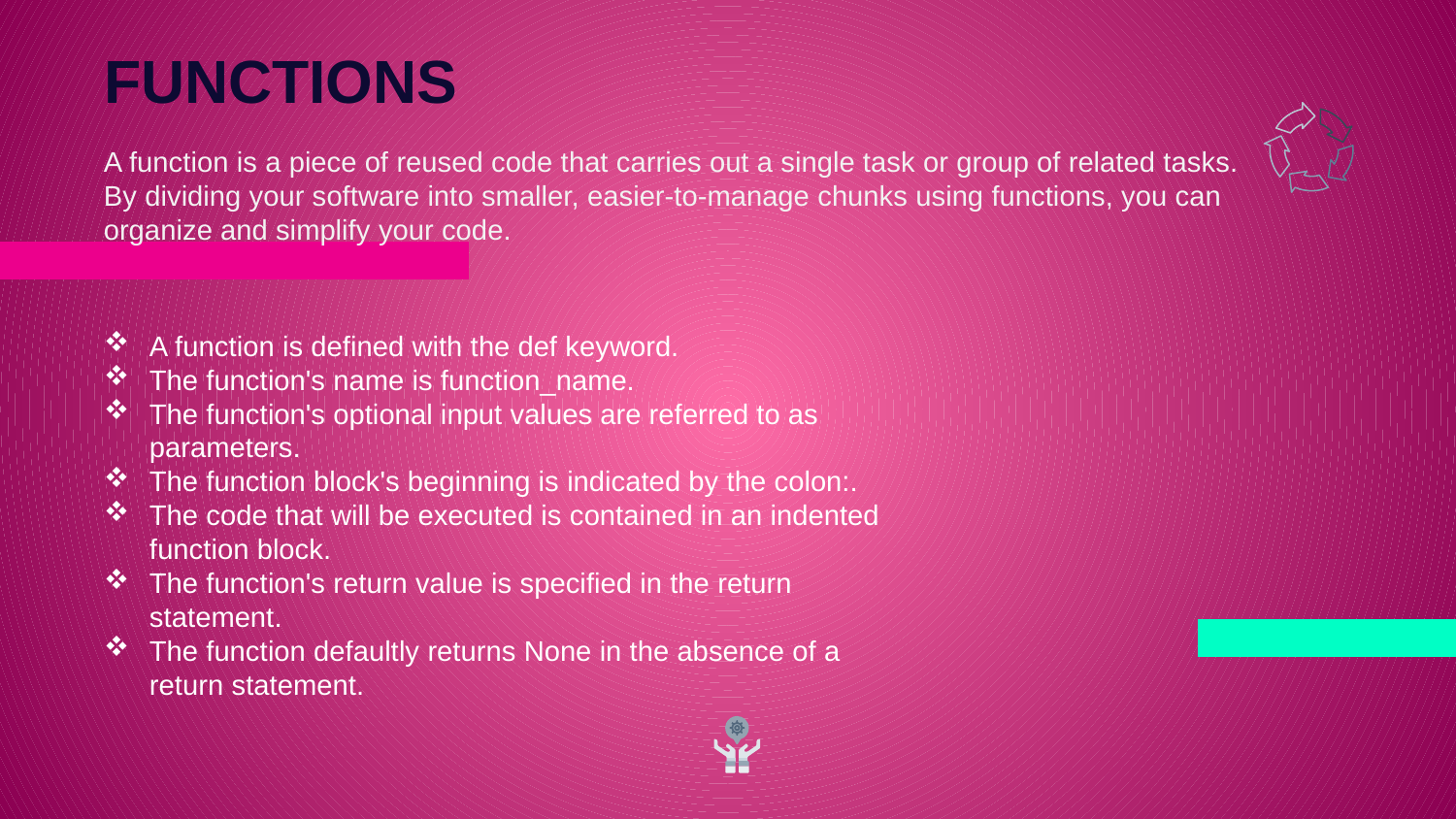

# FUNCTIONS

A function is a piece of reused code that carries out a single task or group of related tasks. By dividing your software into smaller, easier-to-manage chunks using functions, you can organize and simplify your code.

A function is defined with the def keyword.
The function's name is function_name.
The function's optional input values are referred to as parameters.
The function block's beginning is indicated by the colon:.
The code that will be executed is contained in an indented function block.
The function's return value is specified in the return statement.
The function defaultly returns None in the absence of a return statement.